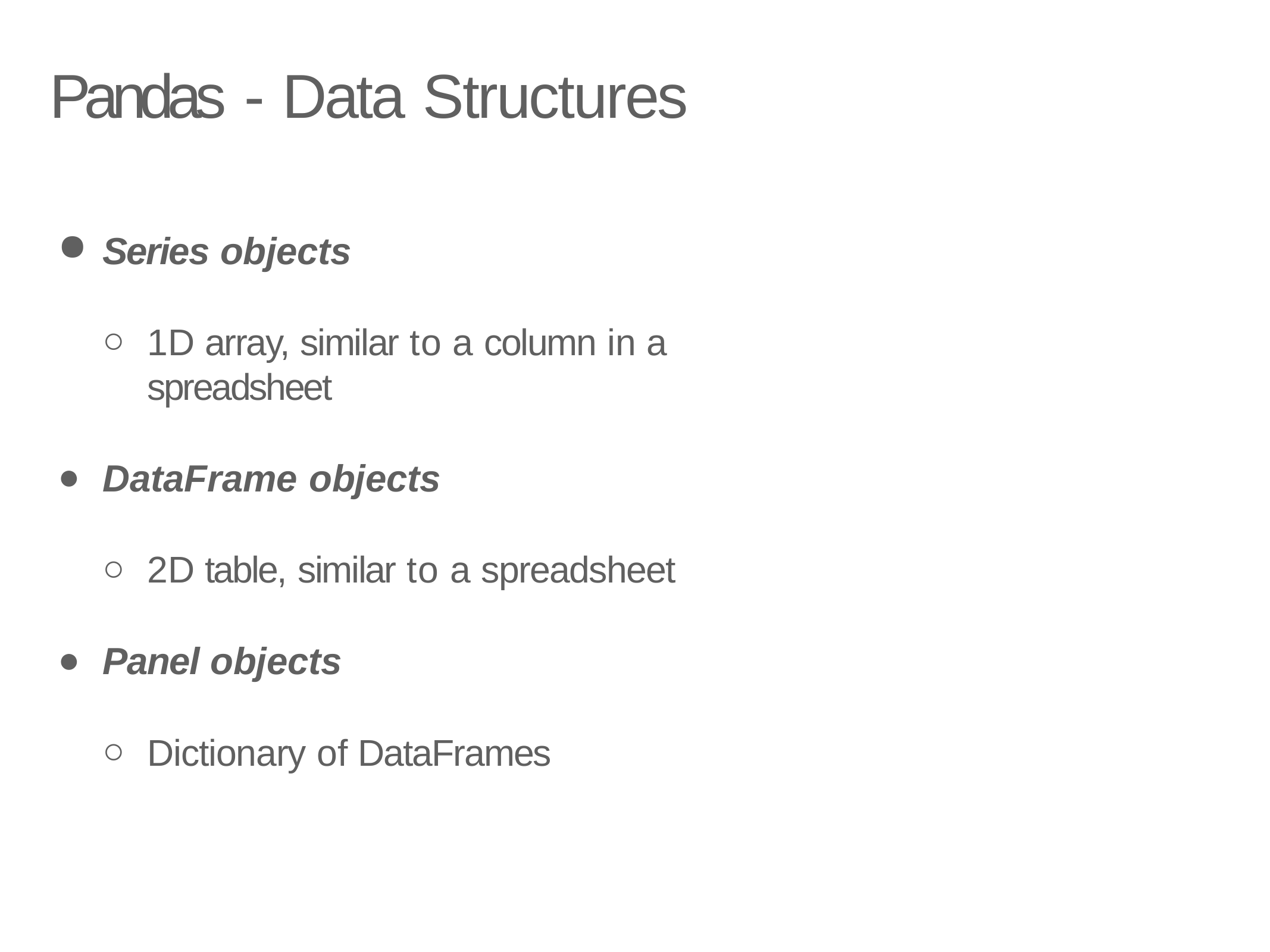

# Pandas - Data Structures
Series objects

1D array, similar to a column in a spreadsheet

DataFrame objects

2D table, similar to a spreadsheet

Panel objects

Dictionary of DataFrames